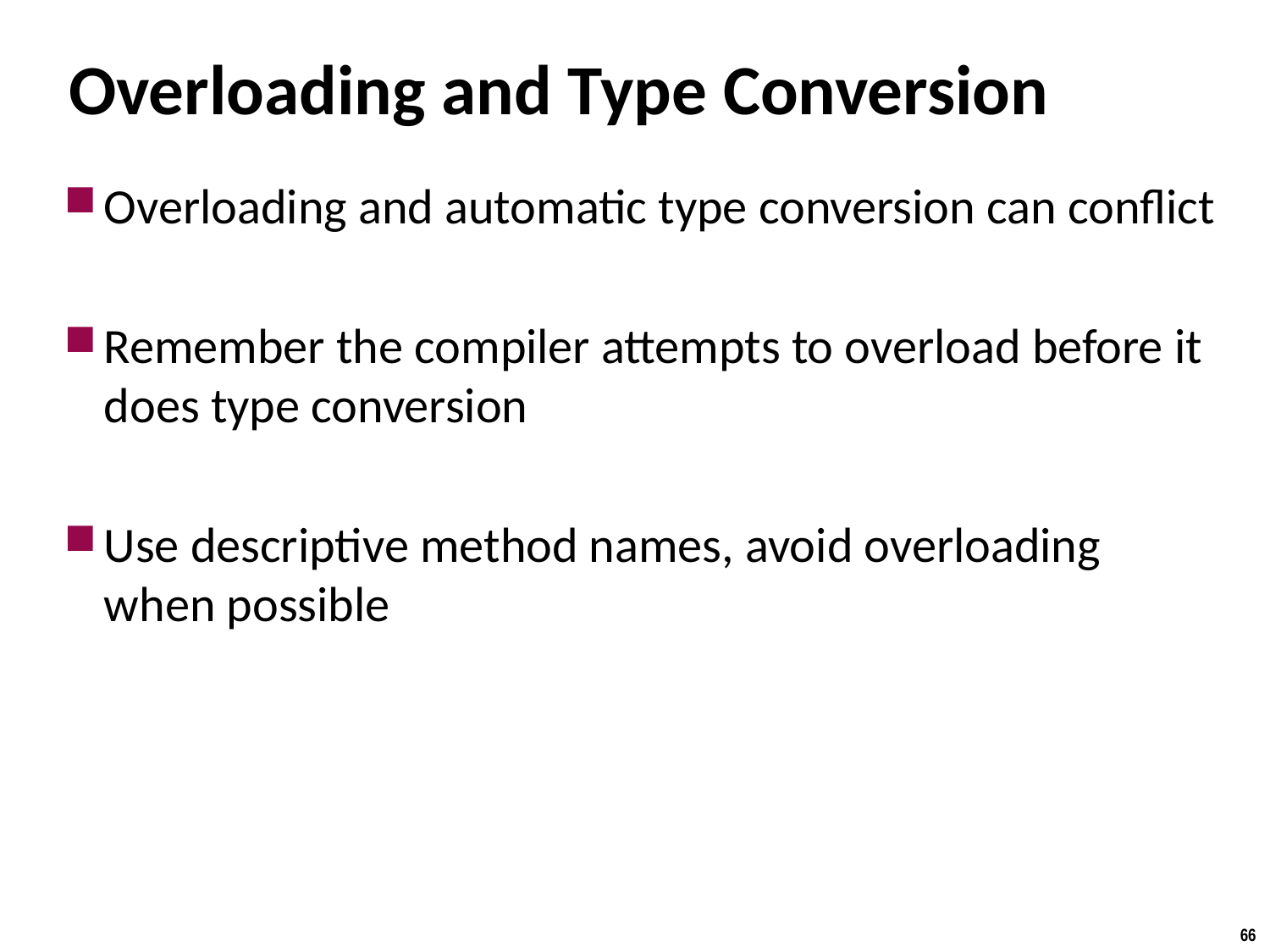

# Overloading and Type Conversion
Overloading and automatic type conversion can conflict

Remember the compiler attempts to overload before it does type conversion

Use descriptive method names, avoid overloading when possible